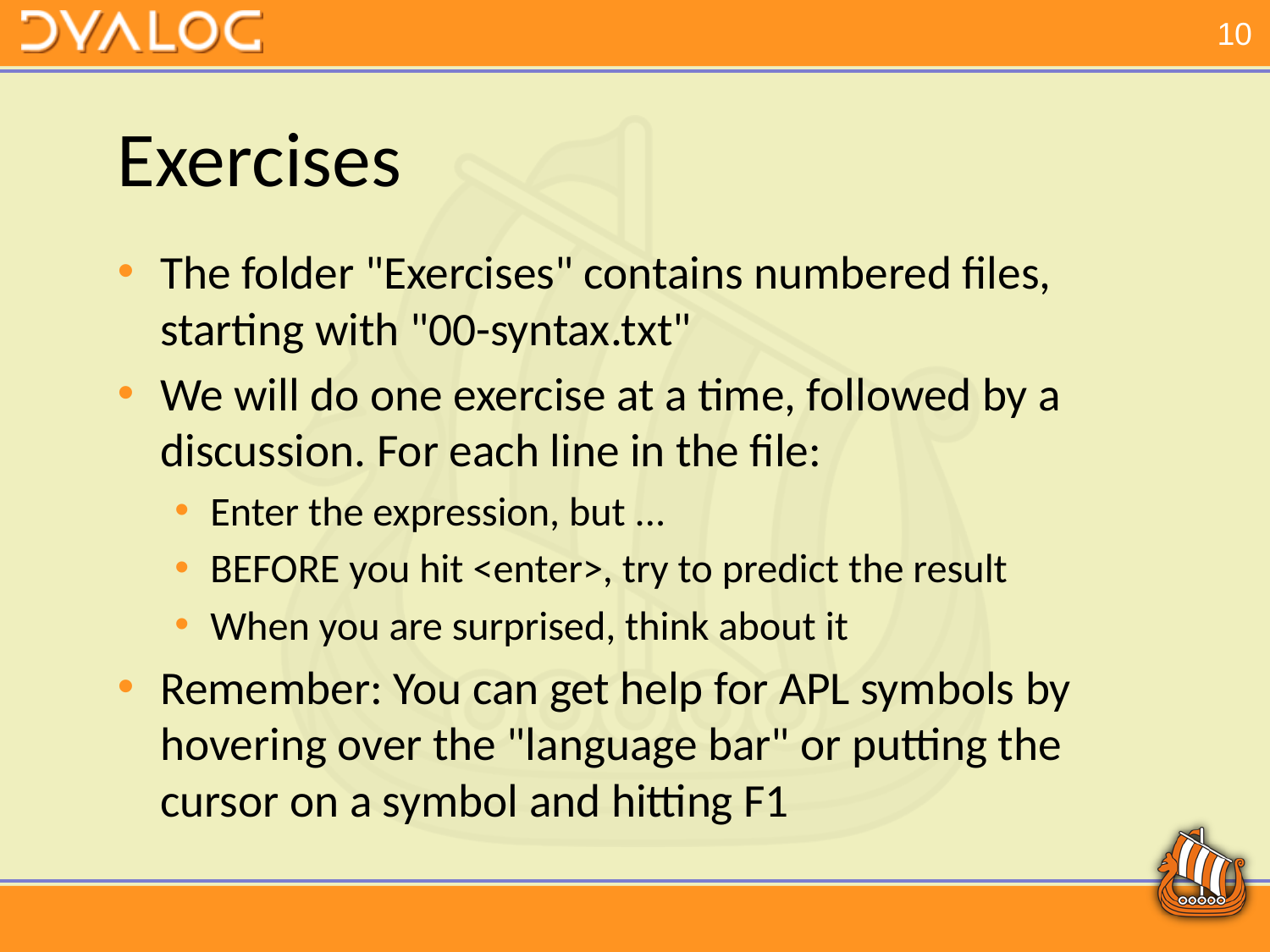

# Exercises
The folder "Exercises" contains numbered files, starting with "00-syntax.txt"
We will do one exercise at a time, followed by a discussion. For each line in the file:
Enter the expression, but ...
BEFORE you hit <enter>, try to predict the result
When you are surprised, think about it
Remember: You can get help for APL symbols by hovering over the "language bar" or putting the cursor on a symbol and hitting F1